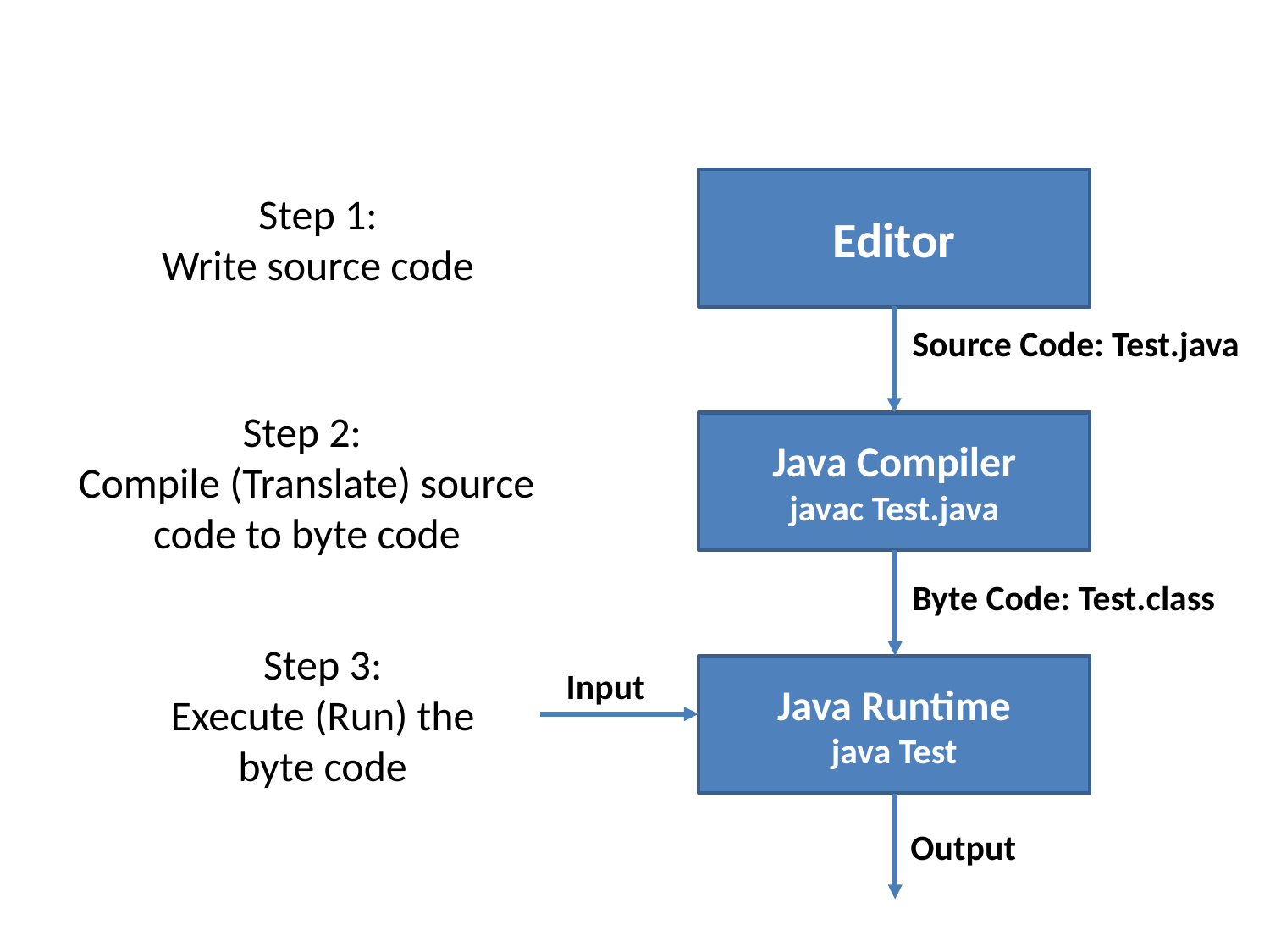

Step 1:
Write source code
Editor
Source Code: Test.java
Step 2:
Compile (Translate) source code to byte code
Java Compiler
javac Test.java
Byte Code: Test.class
Step 3:
Execute (Run) the byte code
Java Runtime
java Test
Input
Output